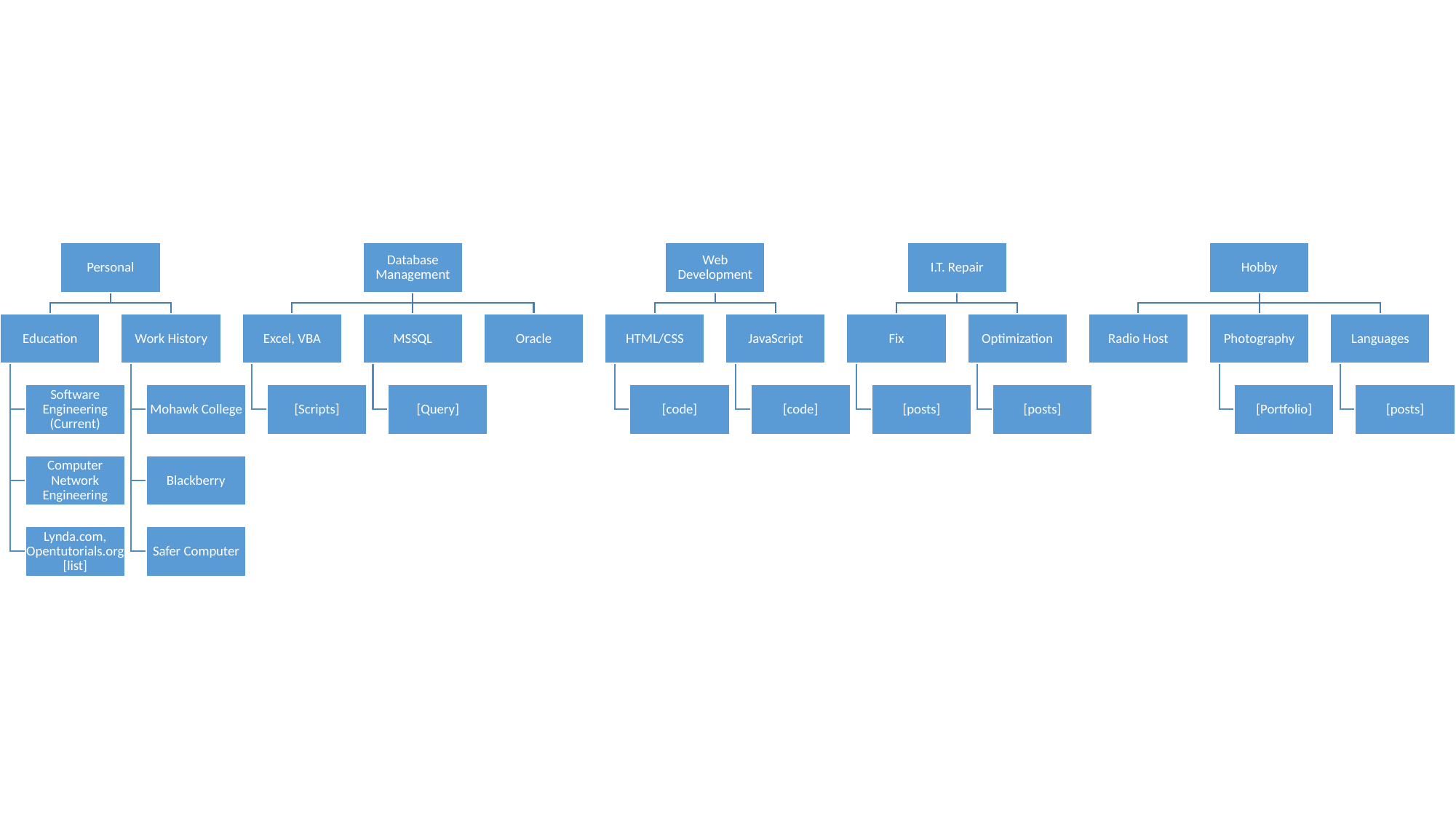

Personal
Education
Software Engineering (Current)
Computer Network Engineering
Lynda.com, Opentutorials.org [list]
Work History
Mohawk College
Blackberry
Safer Computer
Database Management
Excel, VBA
[Scripts]
MSSQL
[Query]
Oracle
Web Development
HTML/CSS
[code]
JavaScript
[code]
I.T. Repair
Fix
[posts]
Optimization
[posts]
Hobby
Radio Host
Photography
[Portfolio]
Languages
[posts]